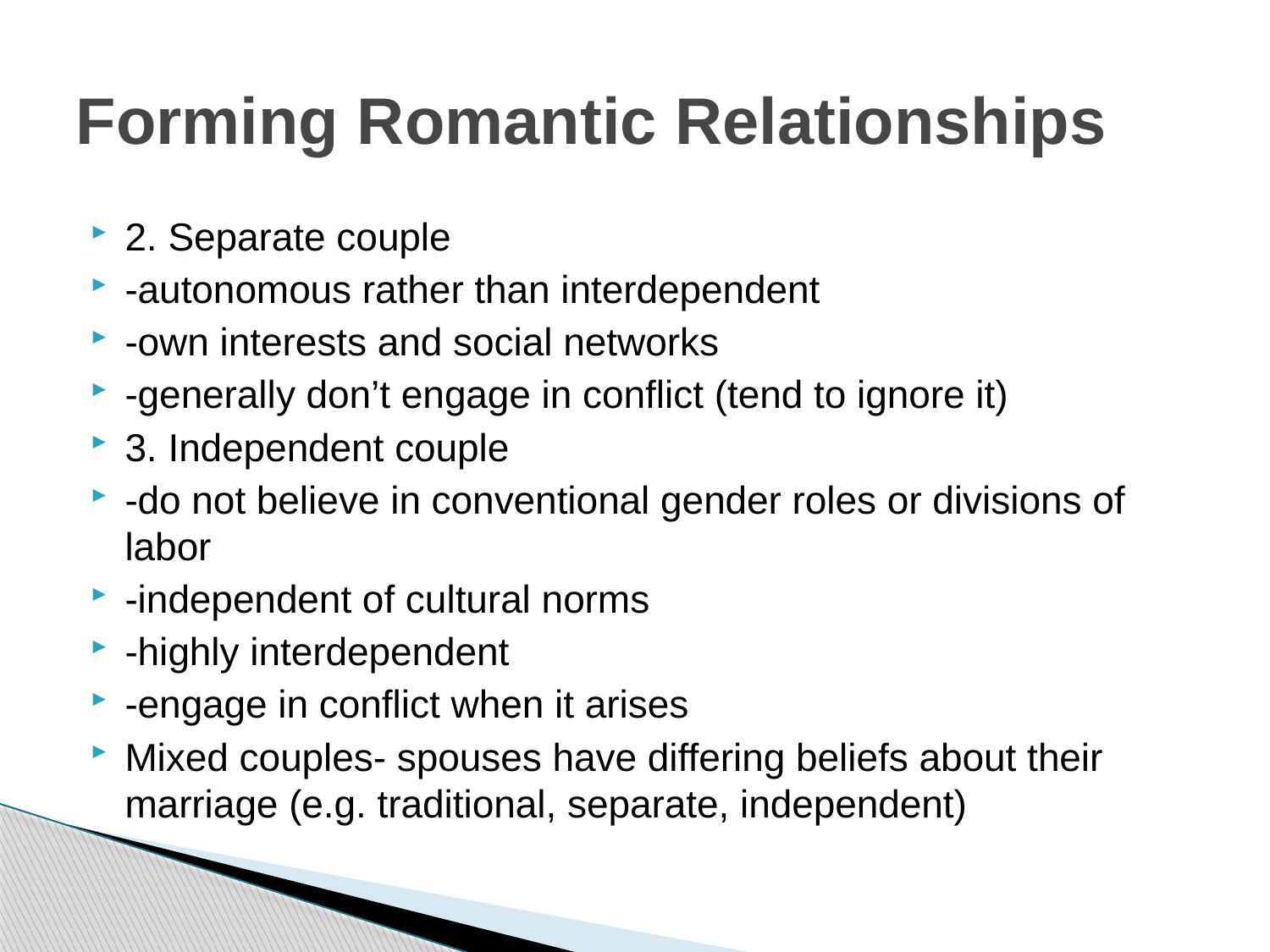

# Forming Romantic Relationships
2. Separate couple
-autonomous rather than interdependent
-own interests and social networks
-generally don’t engage in conflict (tend to ignore it)
3. Independent couple
-do not believe in conventional gender roles or divisions of labor
-independent of cultural norms
-highly interdependent
-engage in conflict when it arises
Mixed couples- spouses have differing beliefs about their marriage (e.g. traditional, separate, independent)